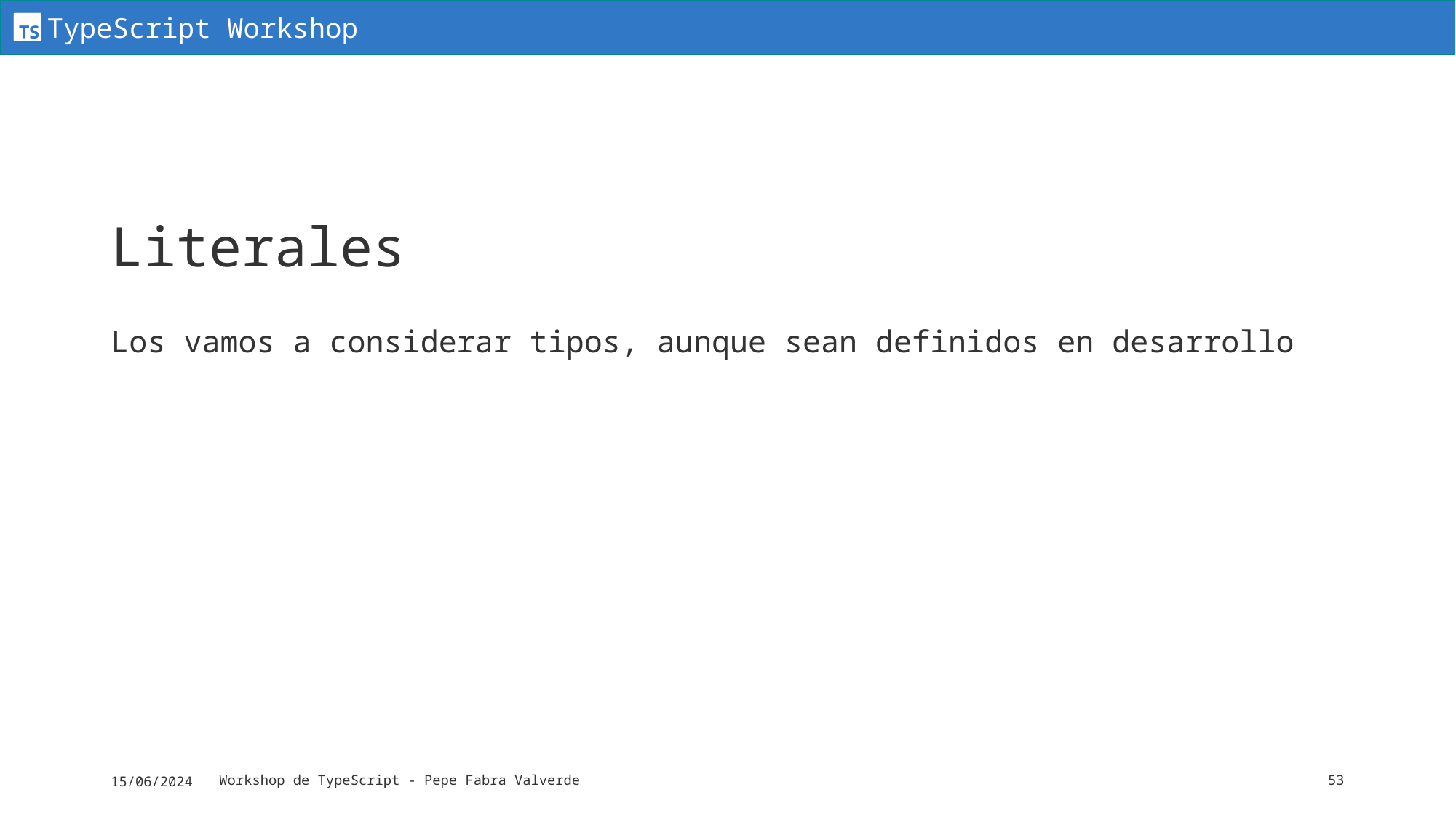

# Literales
Los vamos a considerar tipos, aunque sean definidos en desarrollo

15/06/2024
Workshop de TypeScript - Pepe Fabra Valverde
53